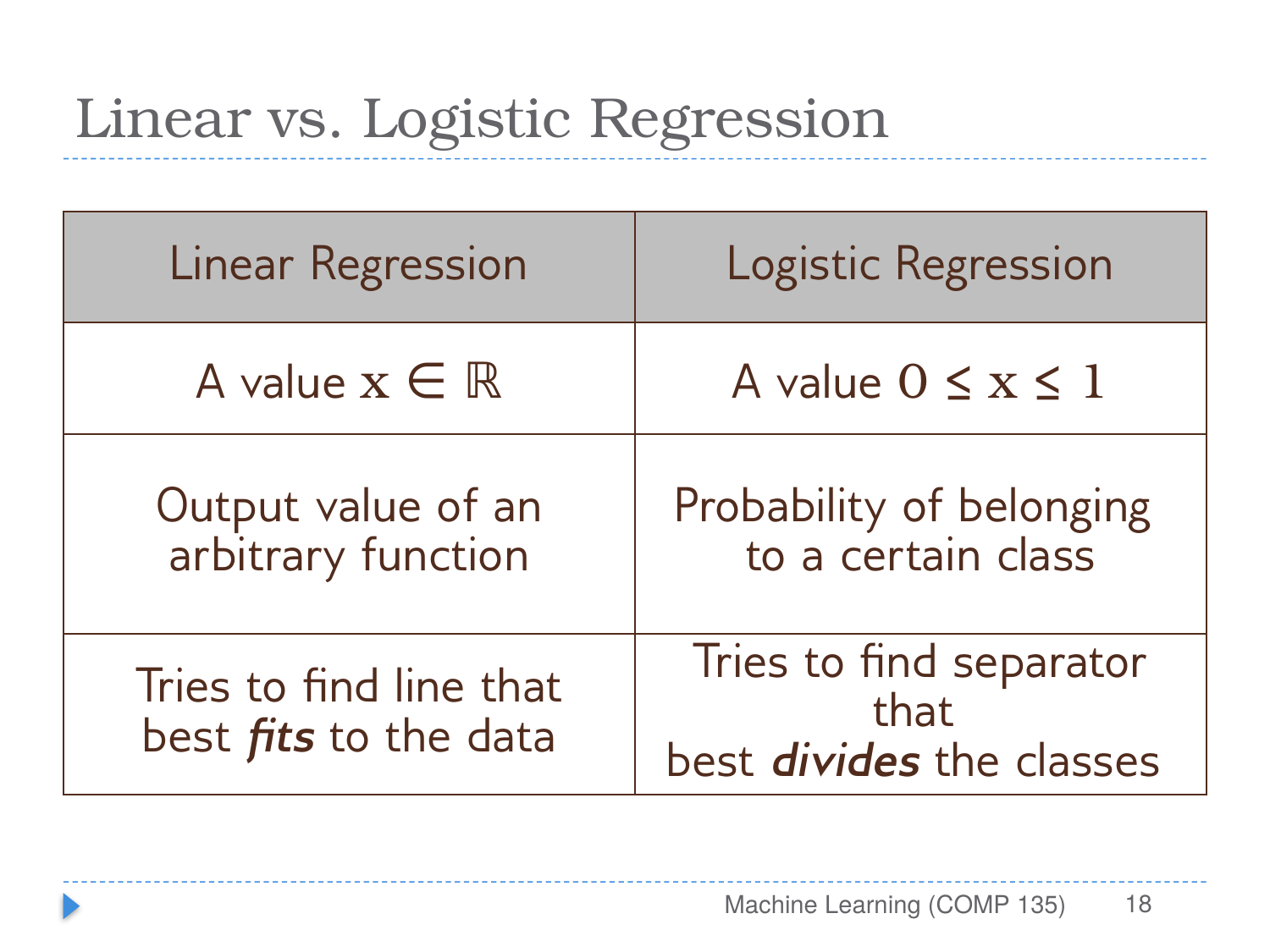

# Linear vs. Logistic Regression
| Linear Regression | Logistic Regression |
| --- | --- |
| A value x ∈ ℝ | A value 0 ≤ x ≤ 1 |
| Output value of an arbitrary function | Probability of belonging to a certain class |
| Tries to find line that best fits to the data | Tries to find separator that best divides the classes |
18
Machine Learning (COMP 135)